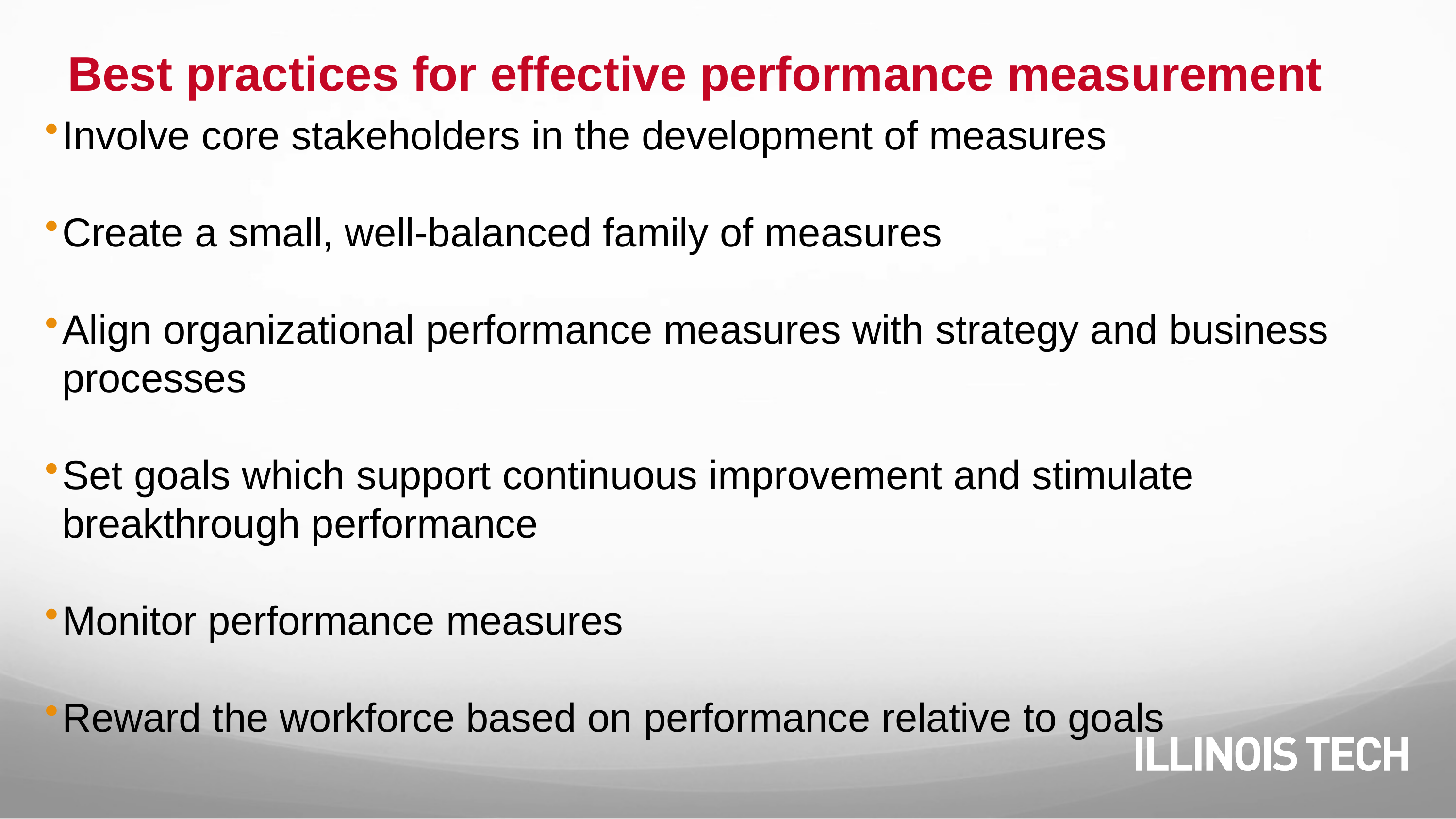

# Best practices for effective performance measurement
Involve core stakeholders in the development of measures

Create a small, well-balanced family of measures

Align organizational performance measures with strategy and business processes

Set goals which support continuous improvement and stimulate breakthrough performance

Monitor performance measures

Reward the workforce based on performance relative to goals